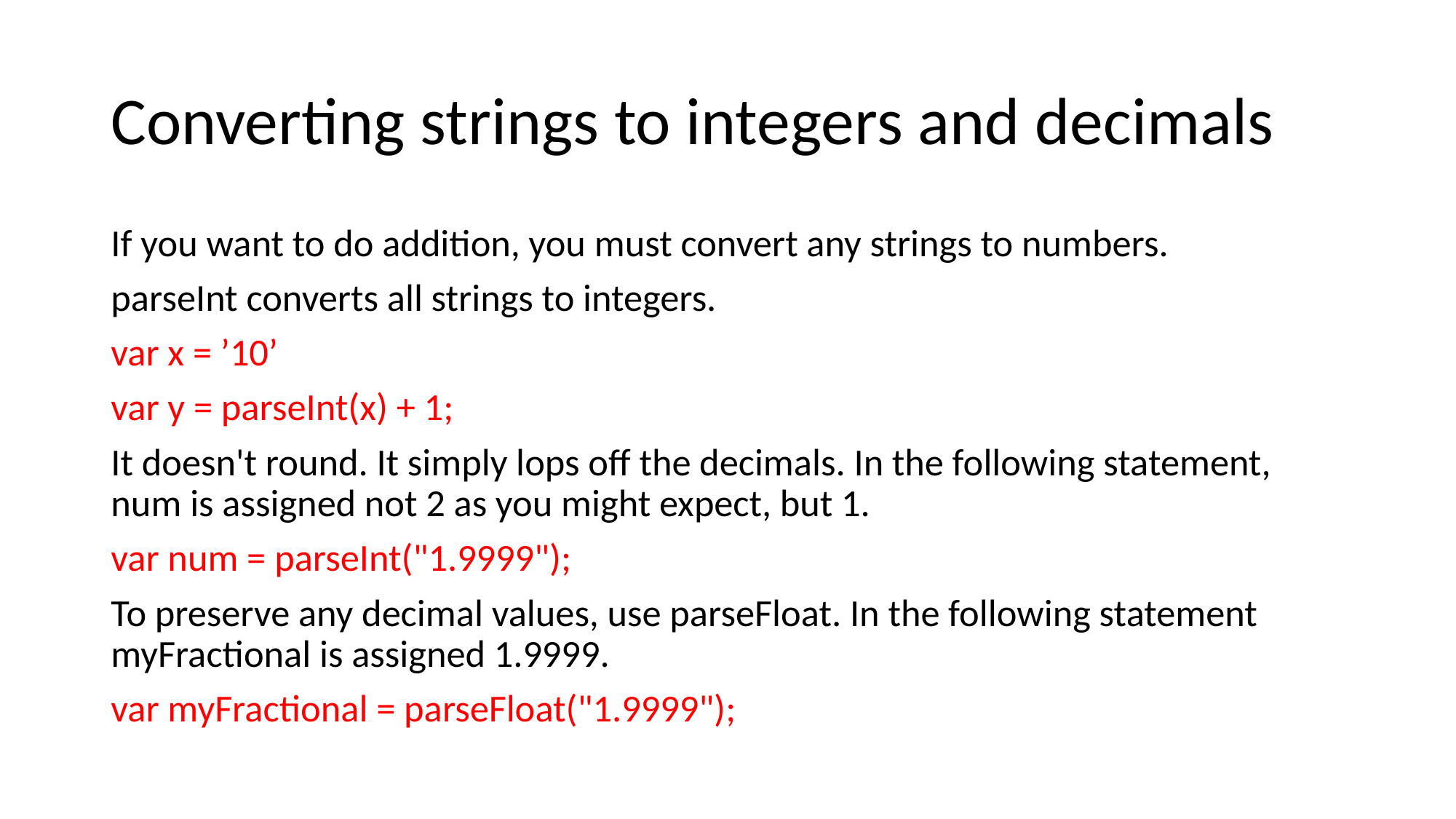

# Converting strings to integers and decimals
If you want to do addition, you must convert any strings to numbers.
parseInt converts all strings to integers.
var x = ’10’
var y = parseInt(x) + 1;
It doesn't round. It simply lops off the decimals. In the following statement, num is assigned not 2 as you might expect, but 1.
var num = parseInt("1.9999");
To preserve any decimal values, use parseFloat. In the following statement myFractional is assigned 1.9999.
var myFractional = parseFloat("1.9999");